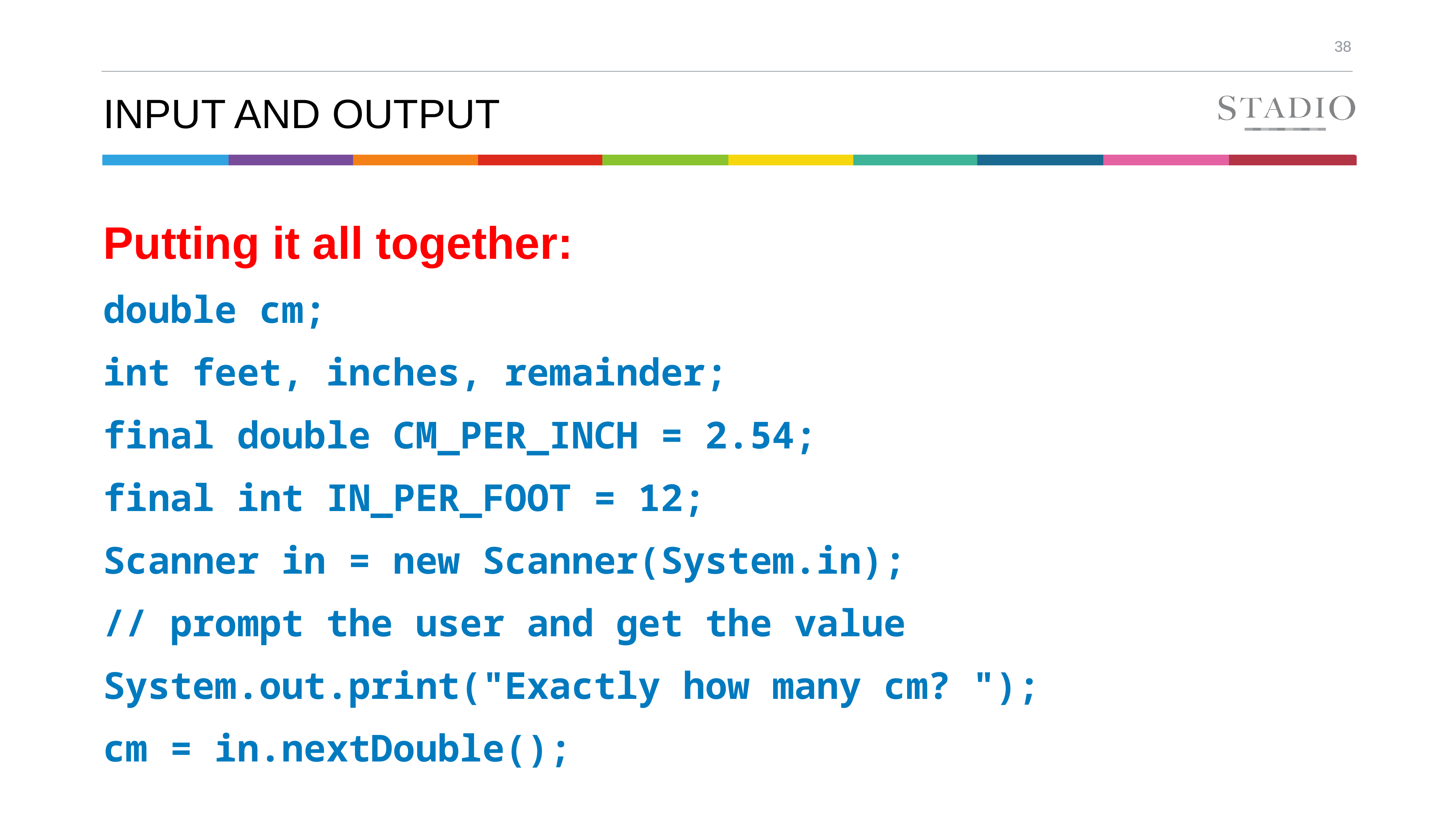

# Input and output

Putting it all together:
double cm;
int feet, inches, remainder;
final double CM_PER_INCH = 2.54;
final int IN_PER_FOOT = 12;
Scanner in = new Scanner(System.in);
// prompt the user and get the value
System.out.print("Exactly how many cm? ");
cm = in.nextDouble();